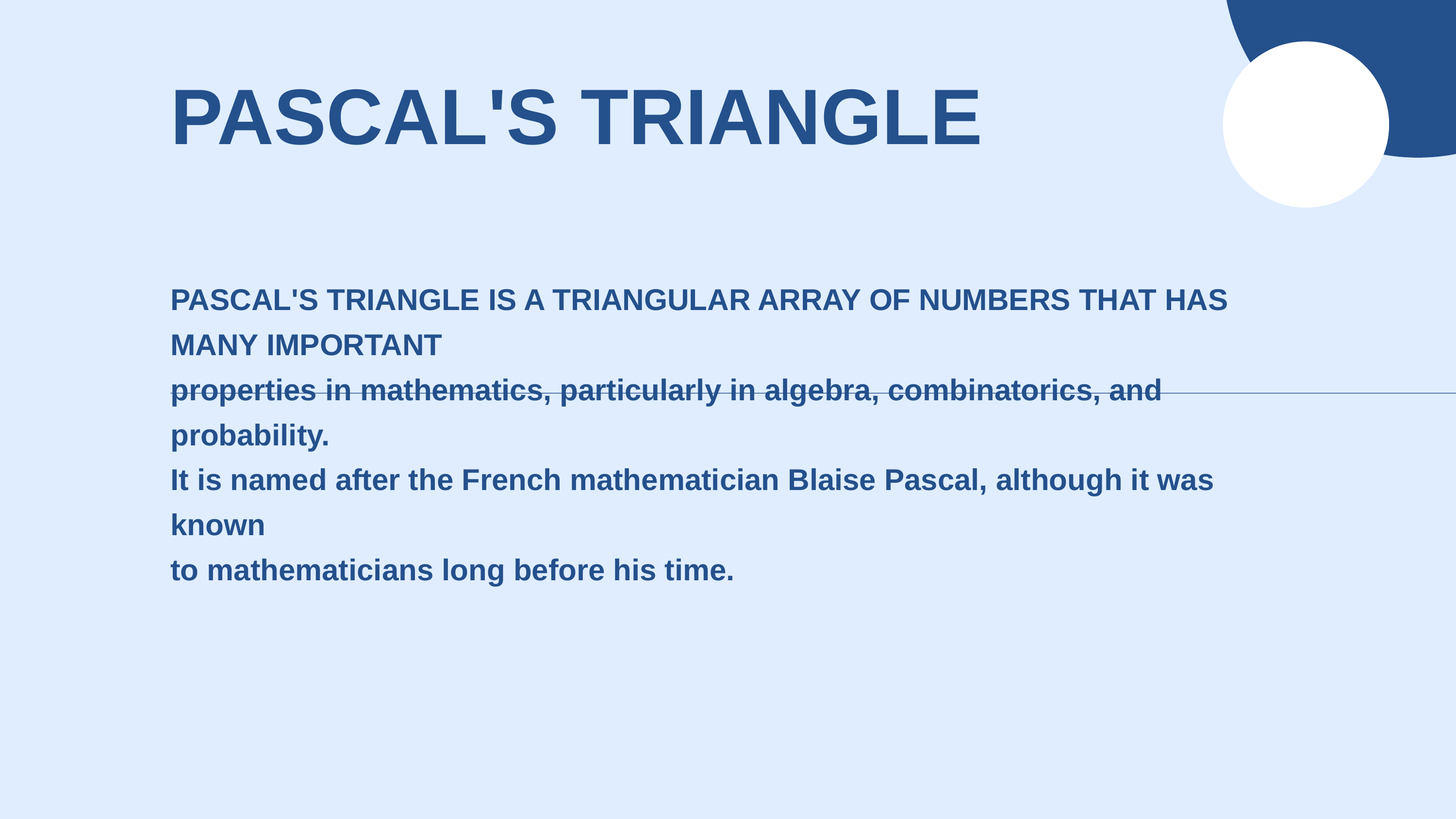

PASCAL'S TRIANGLE

PASCAL'S TRIANGLE IS A TRIANGULAR ARRAY OF NUMBERS THAT HAS MANY IMPORTANT
properties in mathematics, particularly in algebra, combinatorics, and probability.
It is named after the French mathematician Blaise Pascal, although it was known
to mathematicians long before his time.